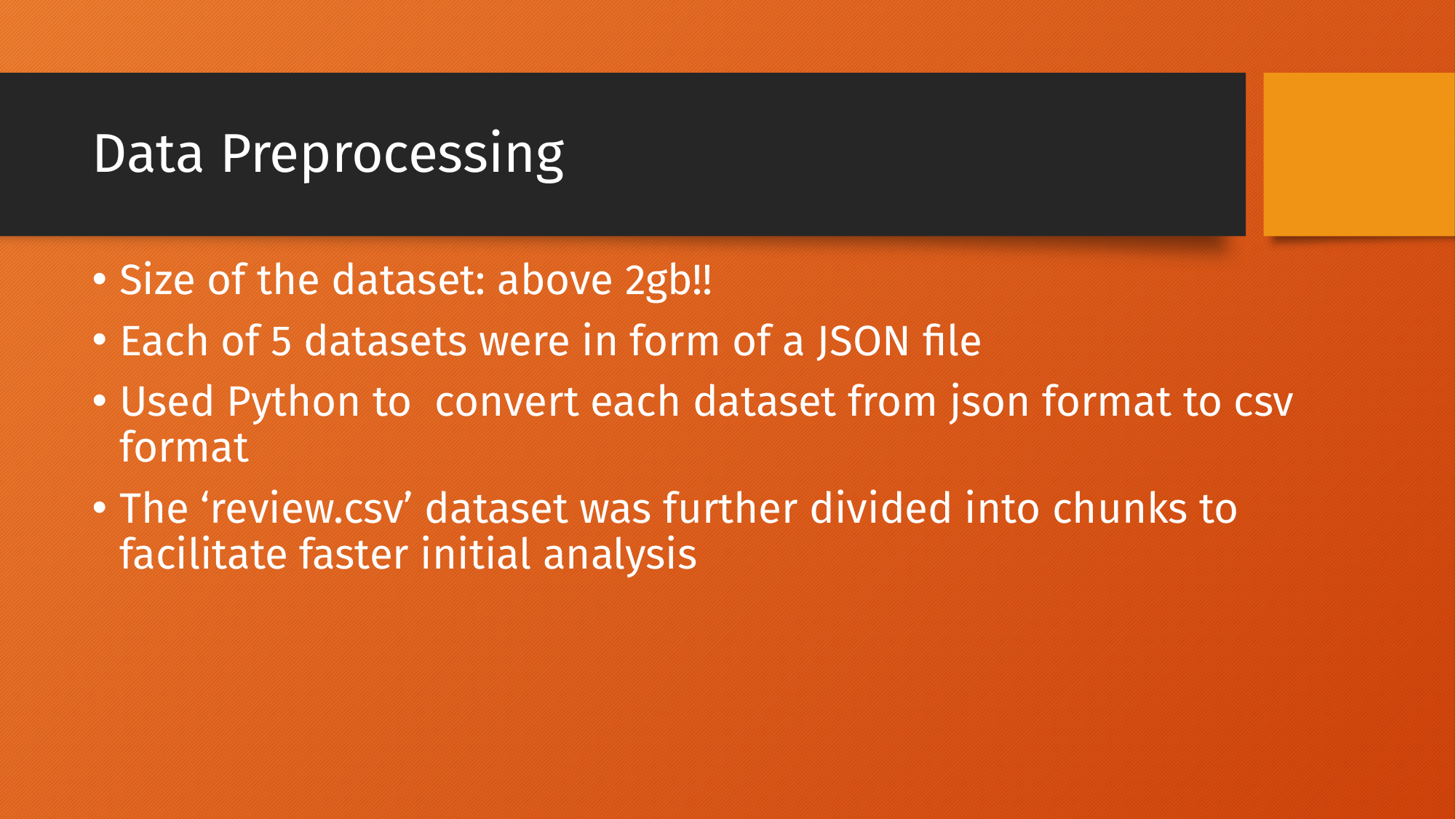

# Data Preprocessing
Size of the dataset: above 2gb!!
Each of 5 datasets were in form of a JSON file
Used Python to  convert each dataset from json format to csv format
The ‘review.csv’ dataset was further divided into chunks to facilitate faster initial analysis